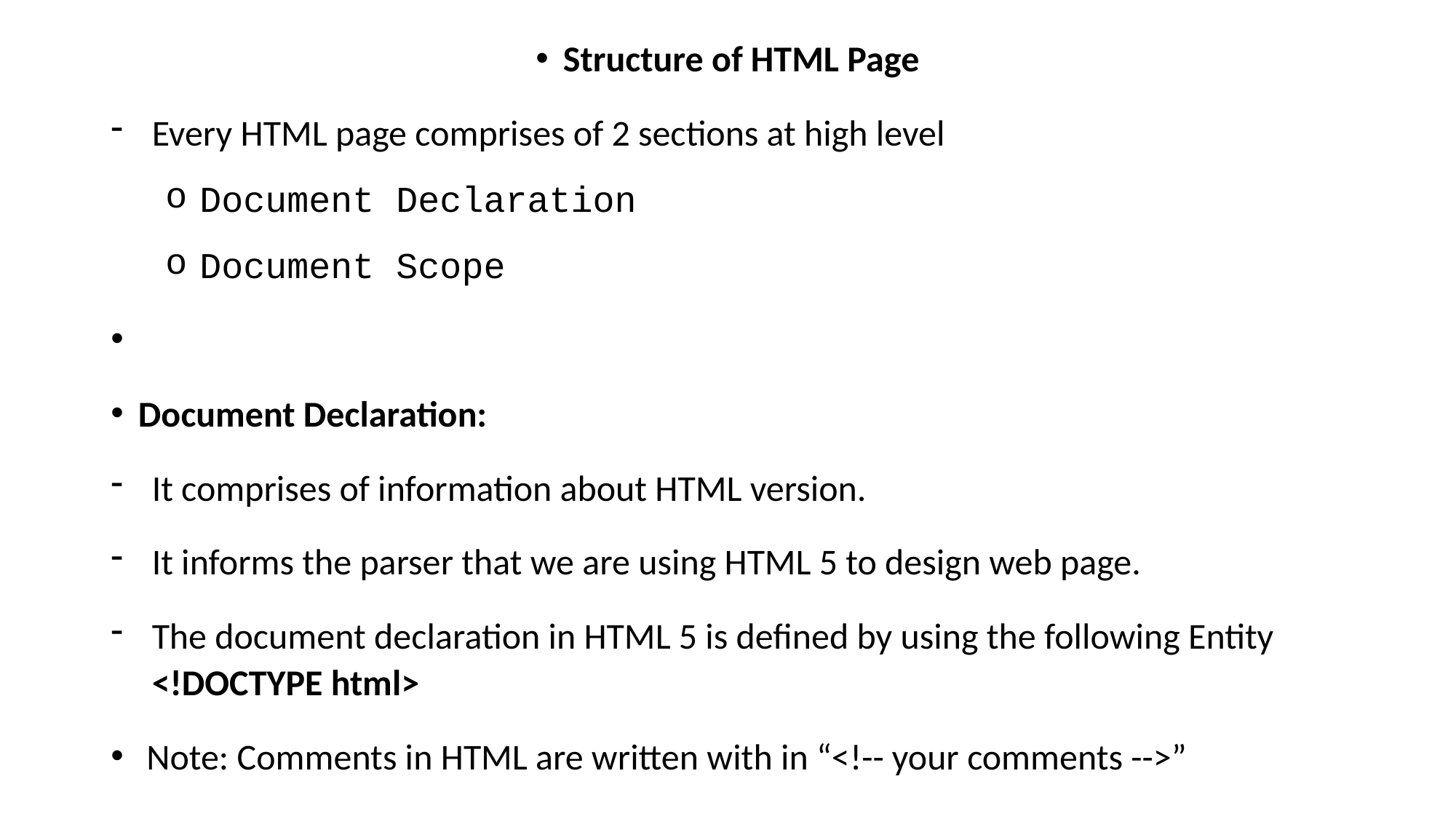

Structure of HTML Page
Every HTML page comprises of 2 sections at high level
Document Declaration
Document Scope

Document Declaration:
It comprises of information about HTML version.
It informs the parser that we are using HTML 5 to design web page.
The document declaration in HTML 5 is defined by using the following Entity
<!DOCTYPE html>
 Note: Comments in HTML are written with in “<!-- your comments -->”